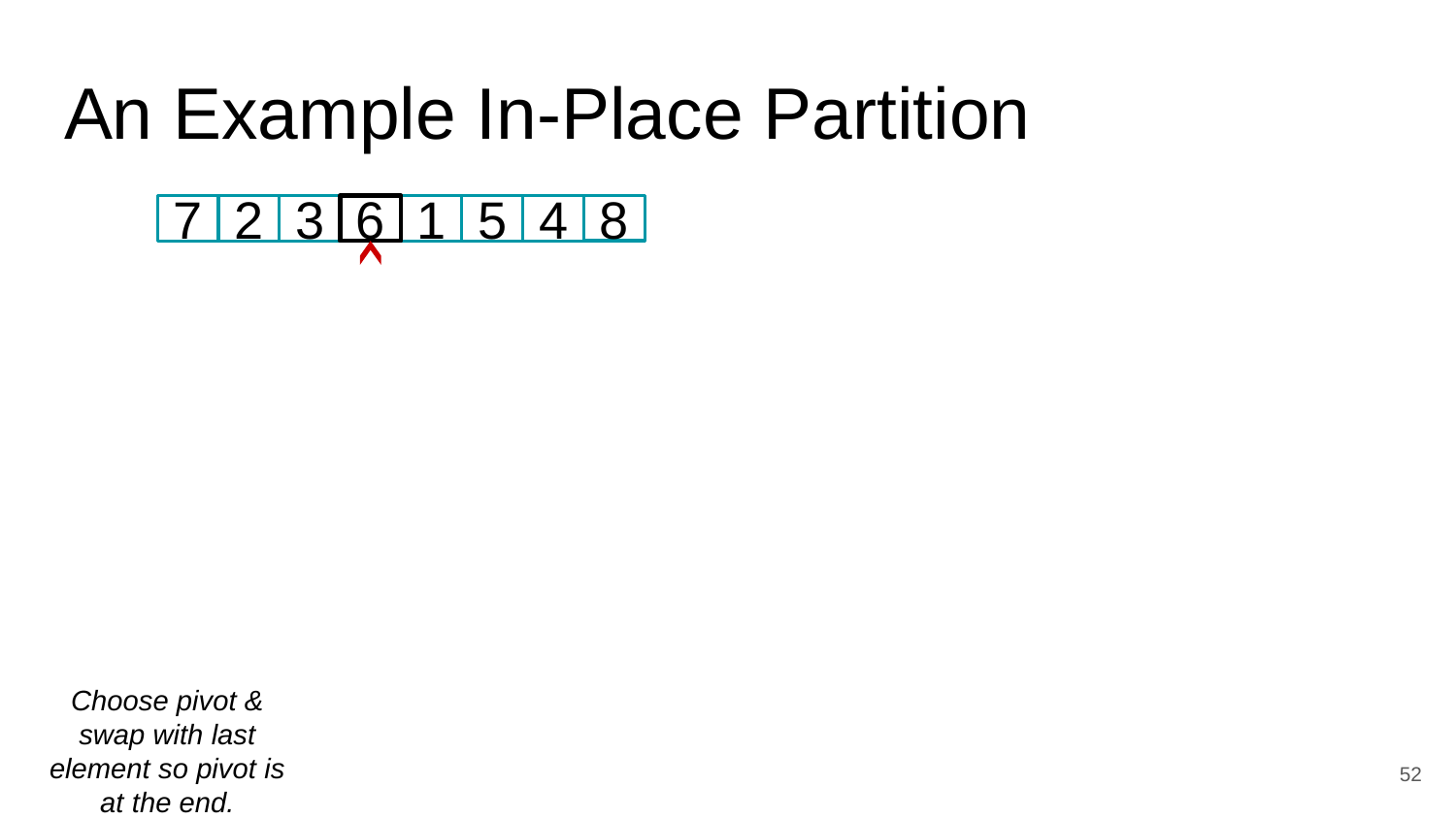

An Example In-Place Partition
8
6
7
2
3
1
5
4

Choose pivot & swap with last element so pivot is at the end.
52